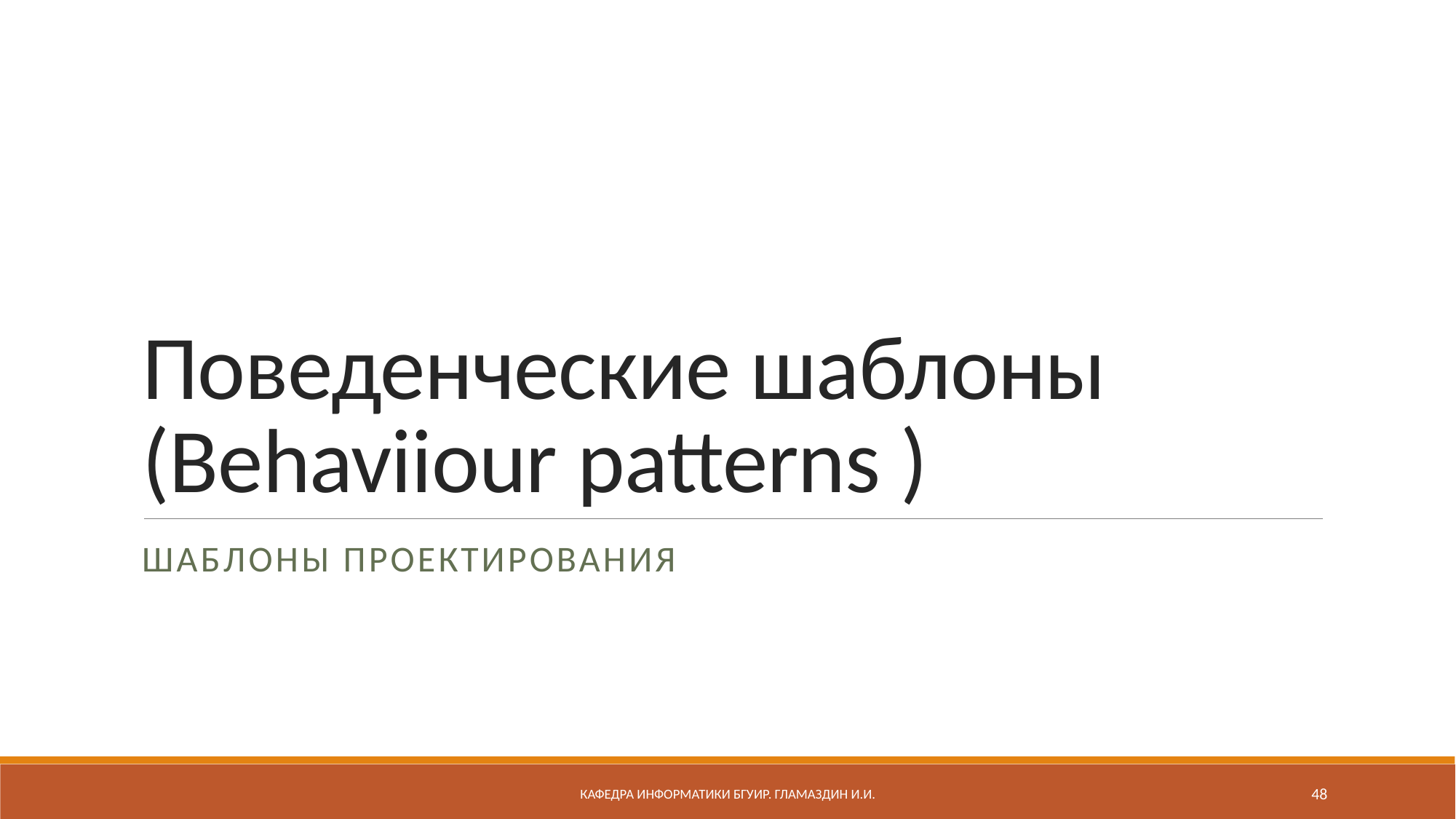

# Поведенческие шаблоны (Behaviiour patterns )
Шаблоны проектирования
Кафедра информатики бгуир. Гламаздин И.и.
48